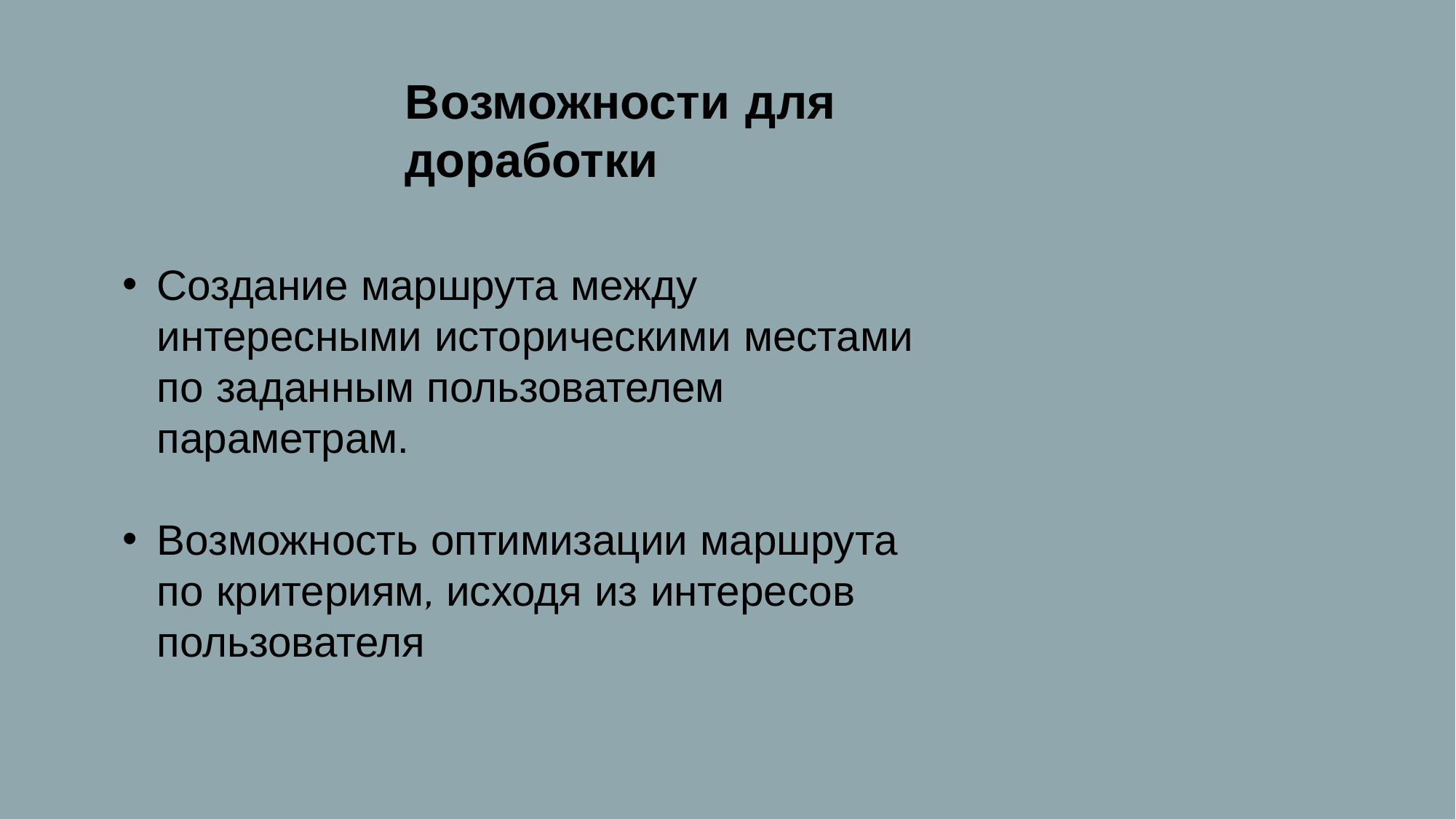

Возможности для доработки
Создание маршрута между интересными историческими местами по заданным пользователем параметрам.

Возможность оптимизации маршрута по критериям, исходя из интересов пользователя